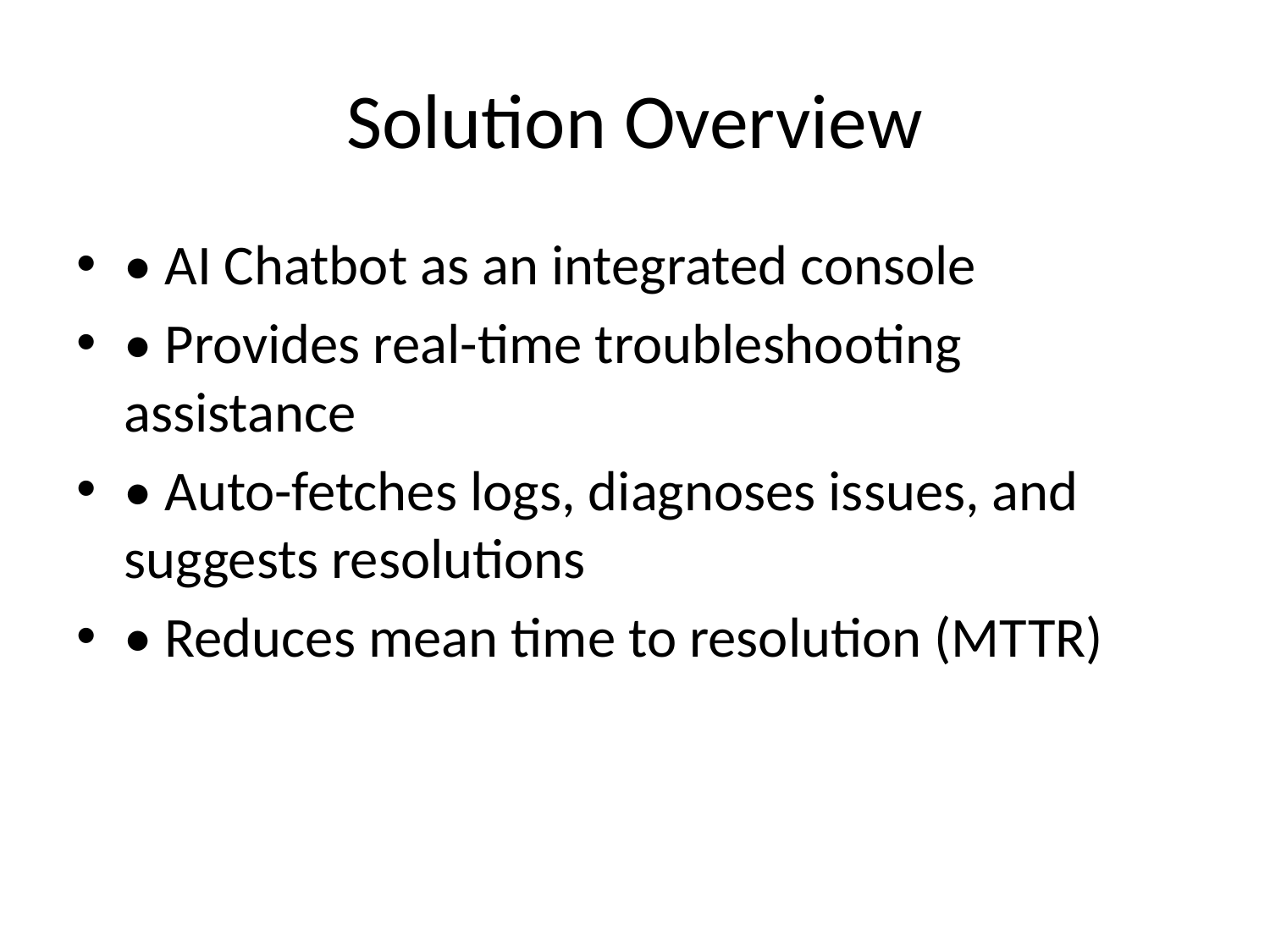

# Solution Overview
• AI Chatbot as an integrated console
• Provides real-time troubleshooting assistance
• Auto-fetches logs, diagnoses issues, and suggests resolutions
• Reduces mean time to resolution (MTTR)